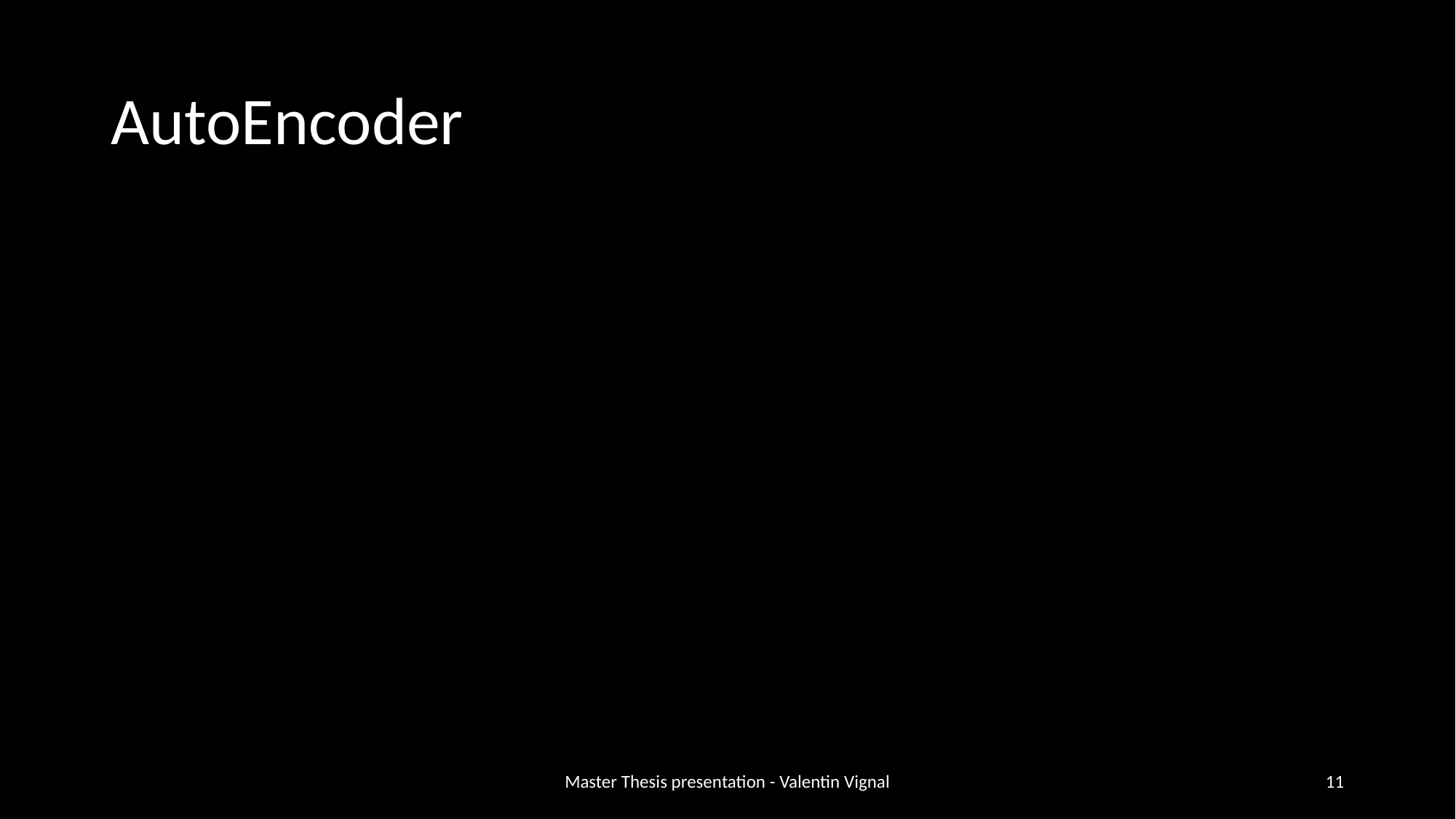

# AutoEncoder

Master Thesis presentation - Valentin Vignal
11